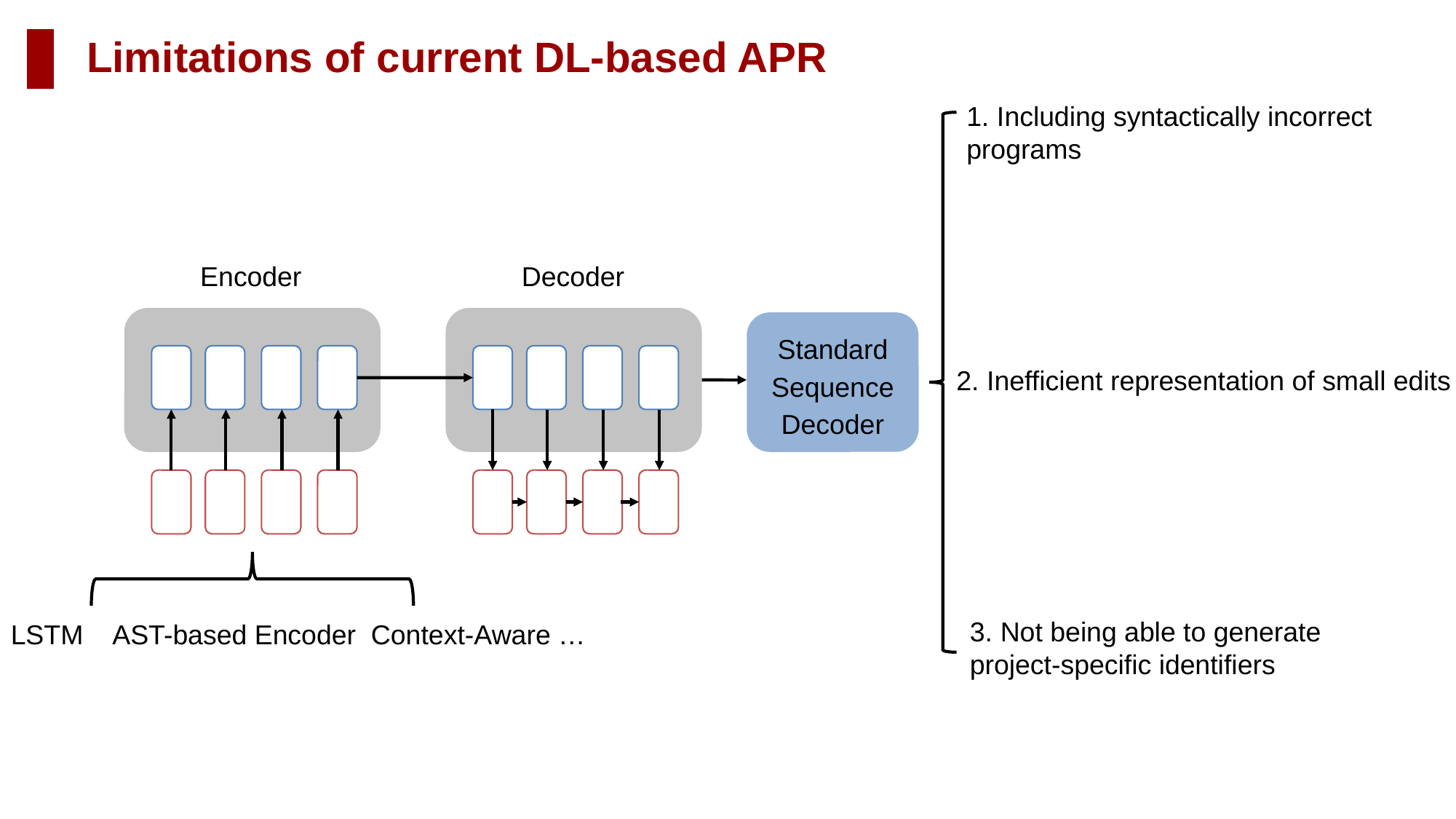

# Limitations of current DL-based APR
1. Including syntactically incorrect programs

Encoder
Decoder

Standard
Sequence
Decoder

2. Inefficient representation of small edits

3. Not being able to generate
project-specific identifiers
LSTM    AST-based Encoder  Context-Aware …